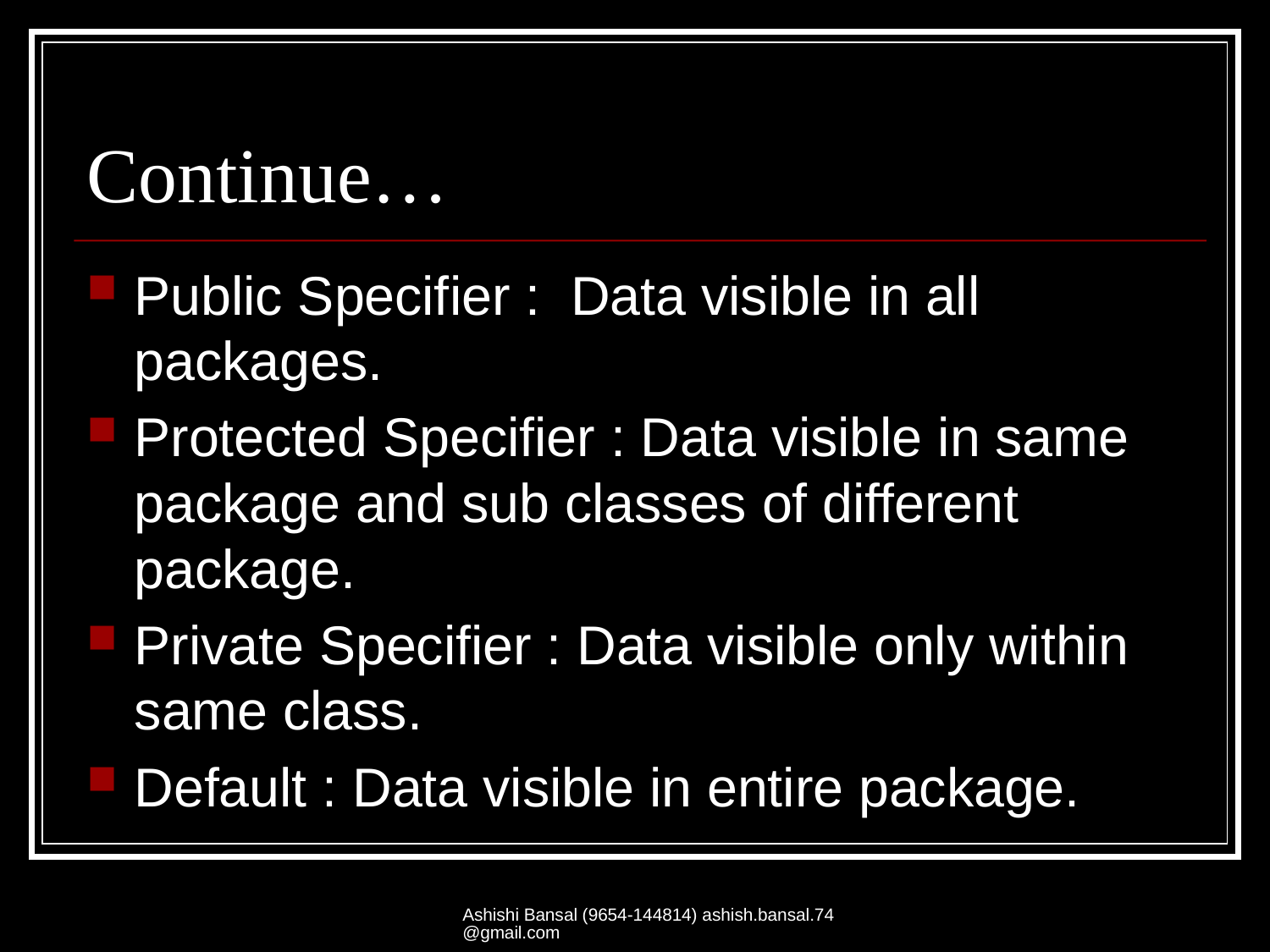

# Continue…
Public Specifier :  Data visible in all packages.
Protected Specifier : Data visible in same package and sub classes of different package.
Private Specifier : Data visible only within same class.
Default : Data visible in entire package.
Ashishi Bansal (9654-144814) ashish.bansal.74@gmail.com